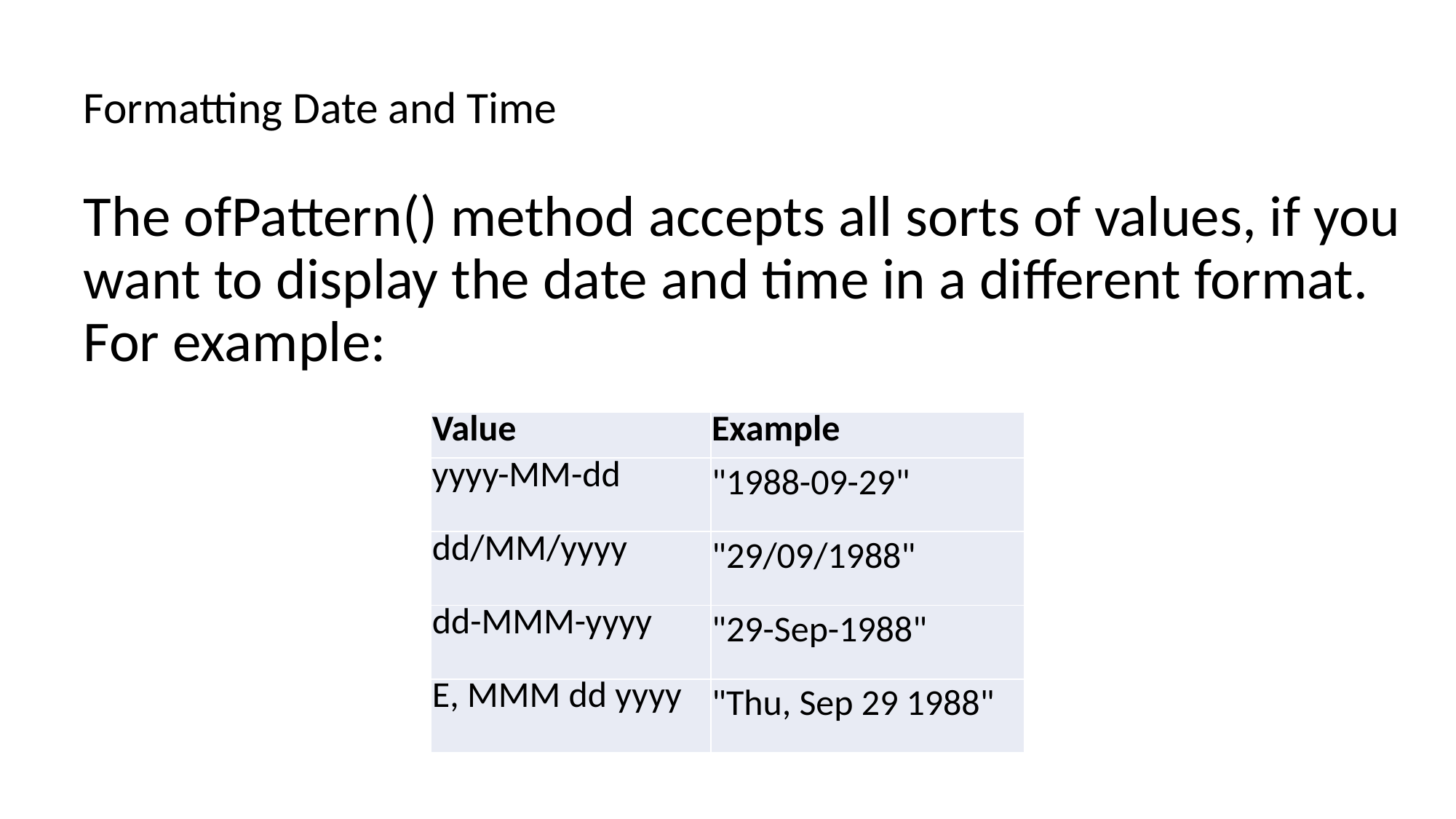

# Formatting Date and Time
The ofPattern() method accepts all sorts of values, if you want to display the date and time in a different format. For example:
| Value | Example |
| --- | --- |
| yyyy-MM-dd | "1988-09-29" |
| dd/MM/yyyy | "29/09/1988" |
| dd-MMM-yyyy | "29-Sep-1988" |
| E, MMM dd yyyy | "Thu, Sep 29 1988" |